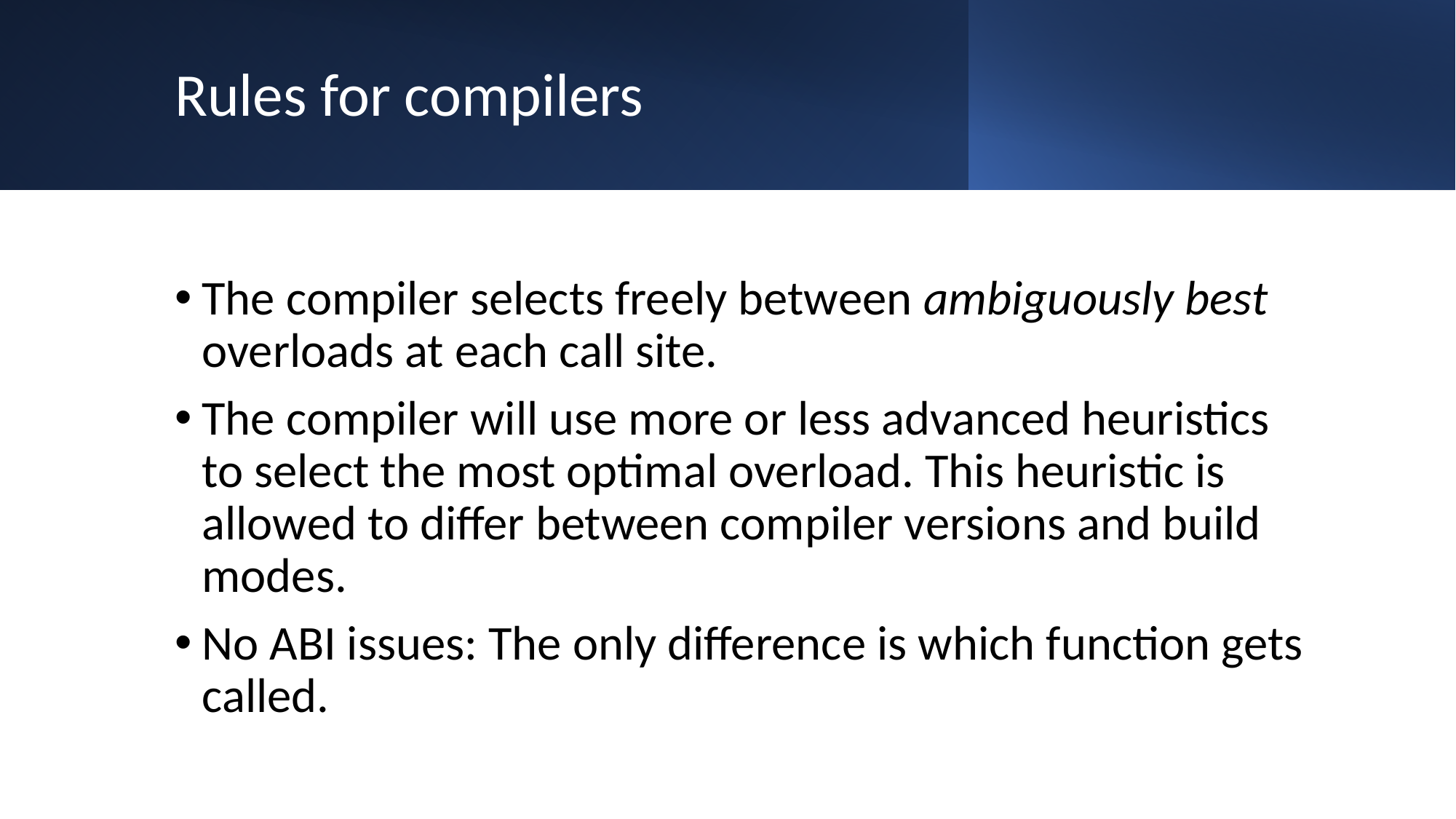

# Rules for compilers
The compiler selects freely between ambiguously best overloads at each call site.
The compiler will use more or less advanced heuristics to select the most optimal overload. This heuristic is allowed to differ between compiler versions and build modes.
No ABI issues: The only difference is which function gets called.